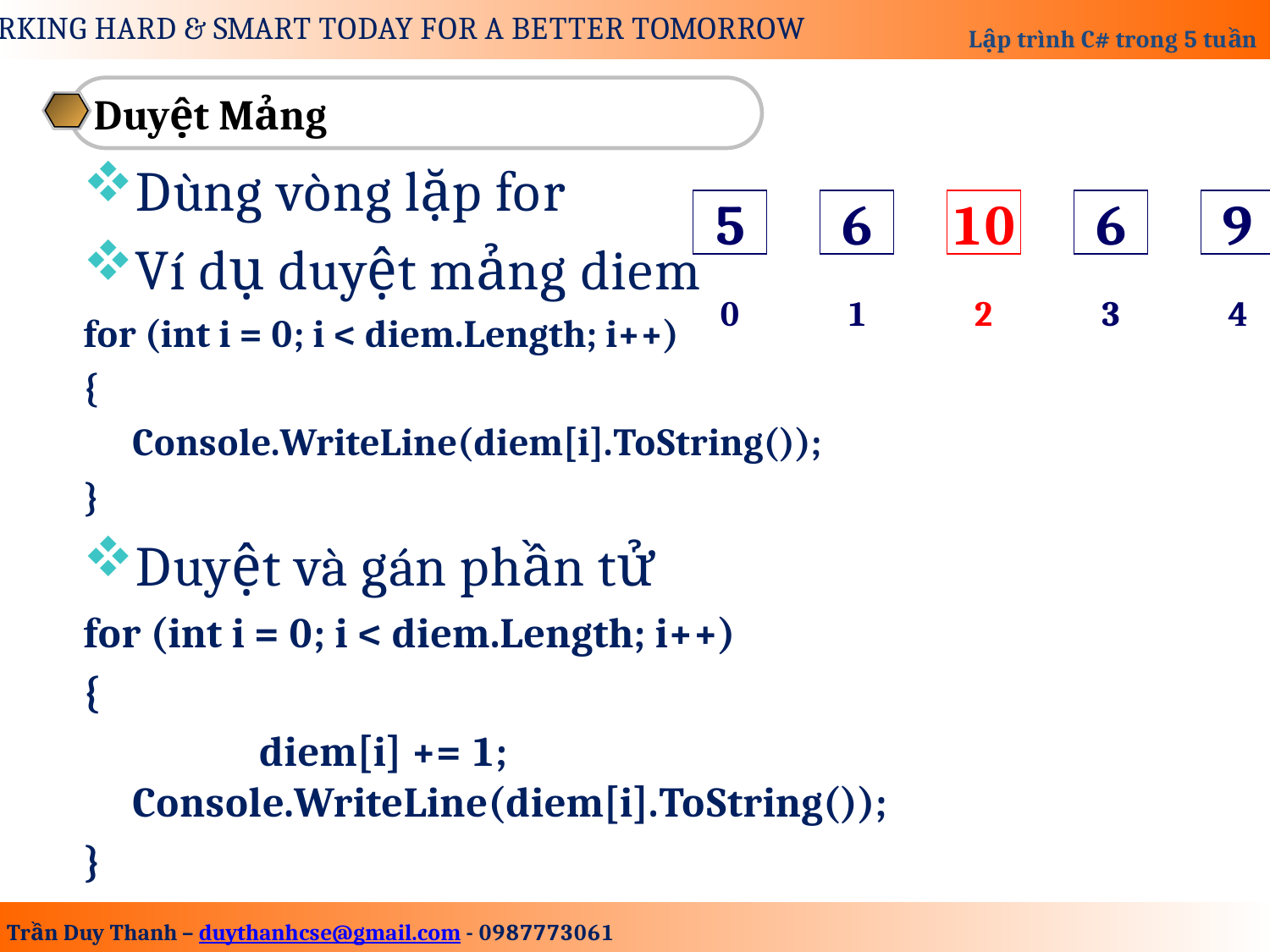

Duyệt Mảng

Dùng vòng lặp for
Ví dụ duyệt mảng diem
for (int i = 0; i < diem.Length; i++)
{
	Console.WriteLine(diem[i].ToString());
}
Duyệt và gán phần tử
for (int i = 0; i < diem.Length; i++)
{
		diem[i] += 1;                	Console.WriteLine(diem[i].ToString());
}

5
6
10
6
9
0
1
2
3
4